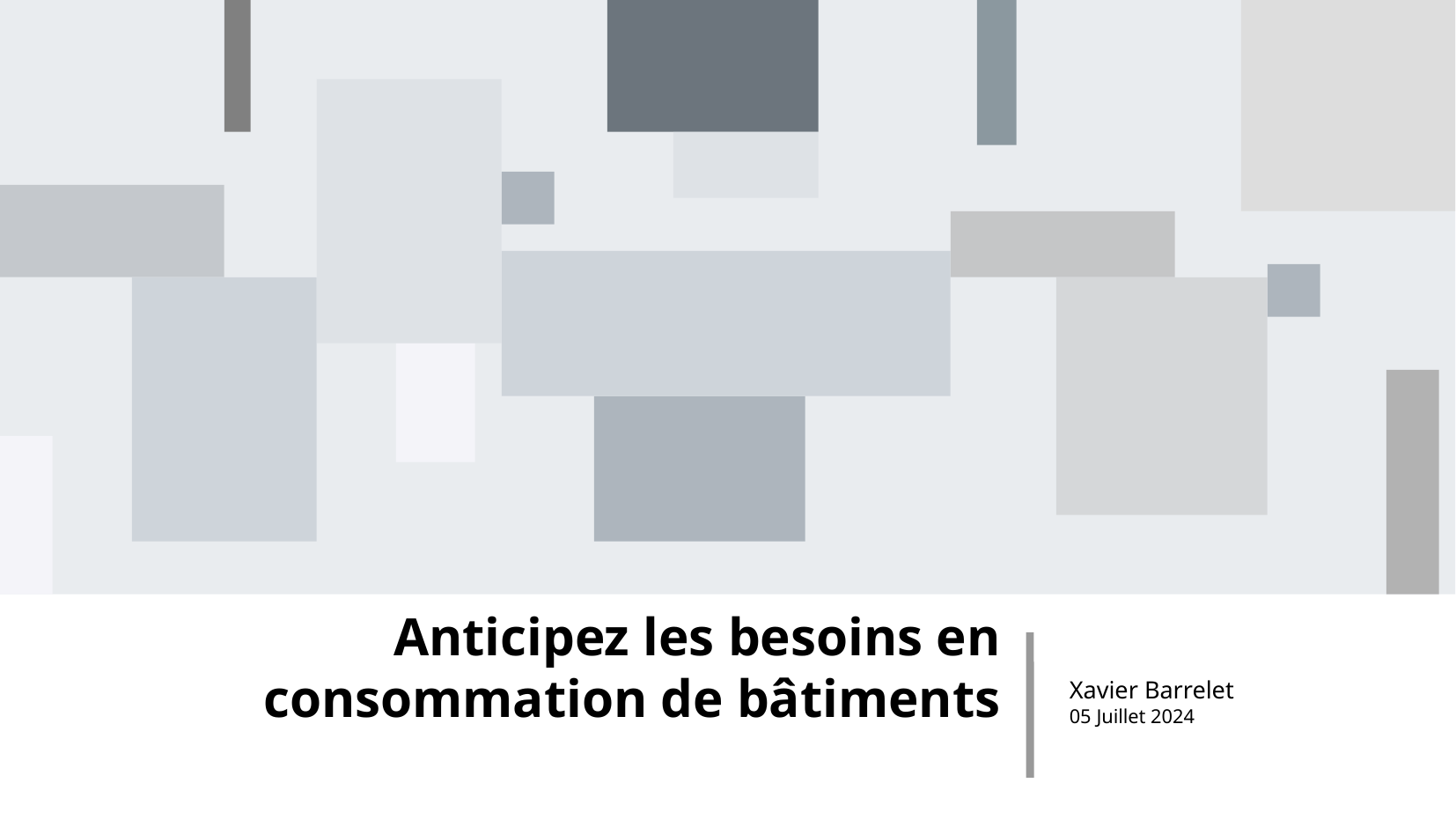

Anticipez les besoins en consommation de bâtiments

Xavier Barrelet
05 Juillet 2024